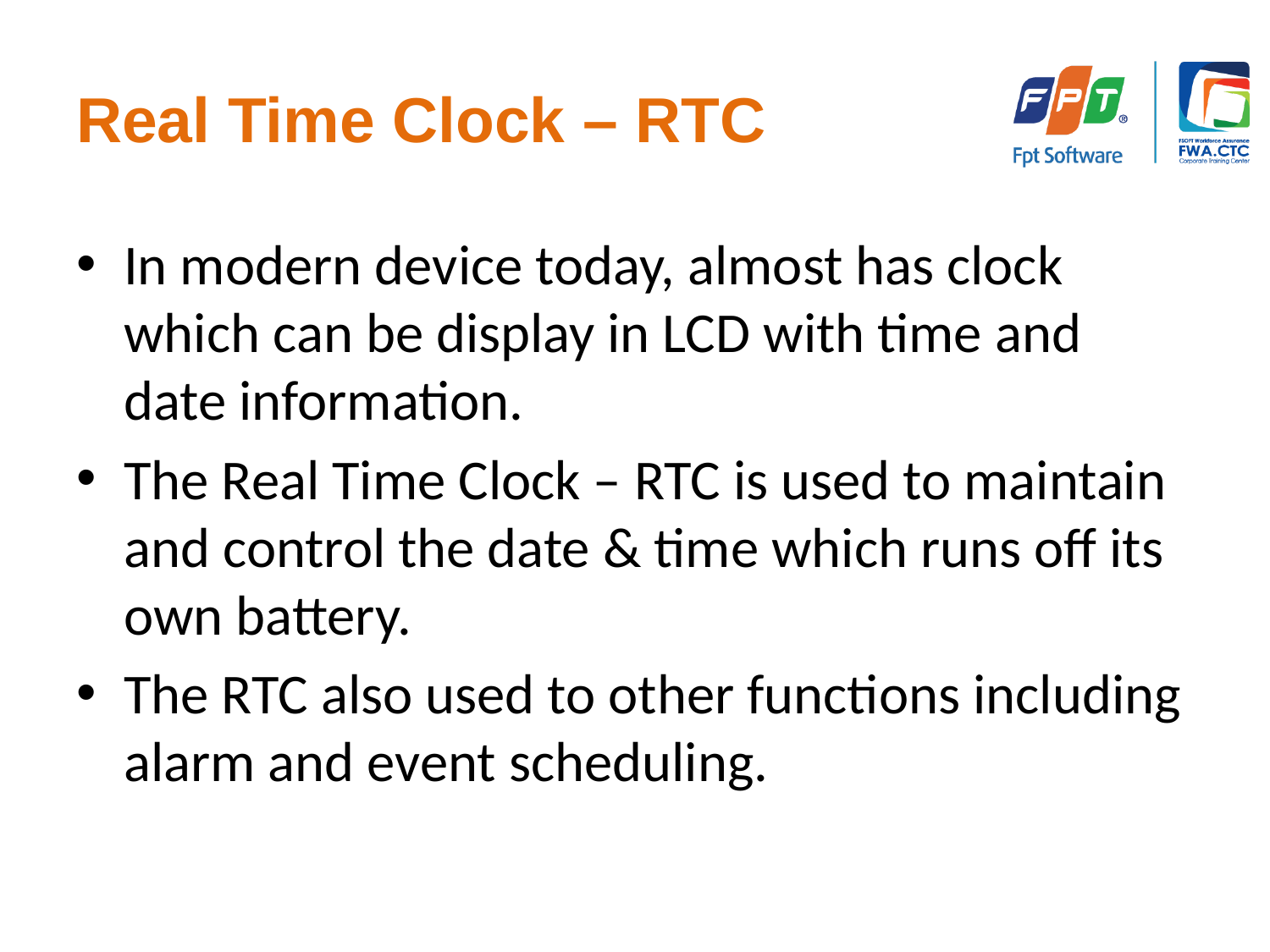

# Real Time Clock – RTC
In modern device today, almost has clock which can be display in LCD with time and date information.
The Real Time Clock – RTC is used to maintain and control the date & time which runs off its own battery.
The RTC also used to other functions including alarm and event scheduling.